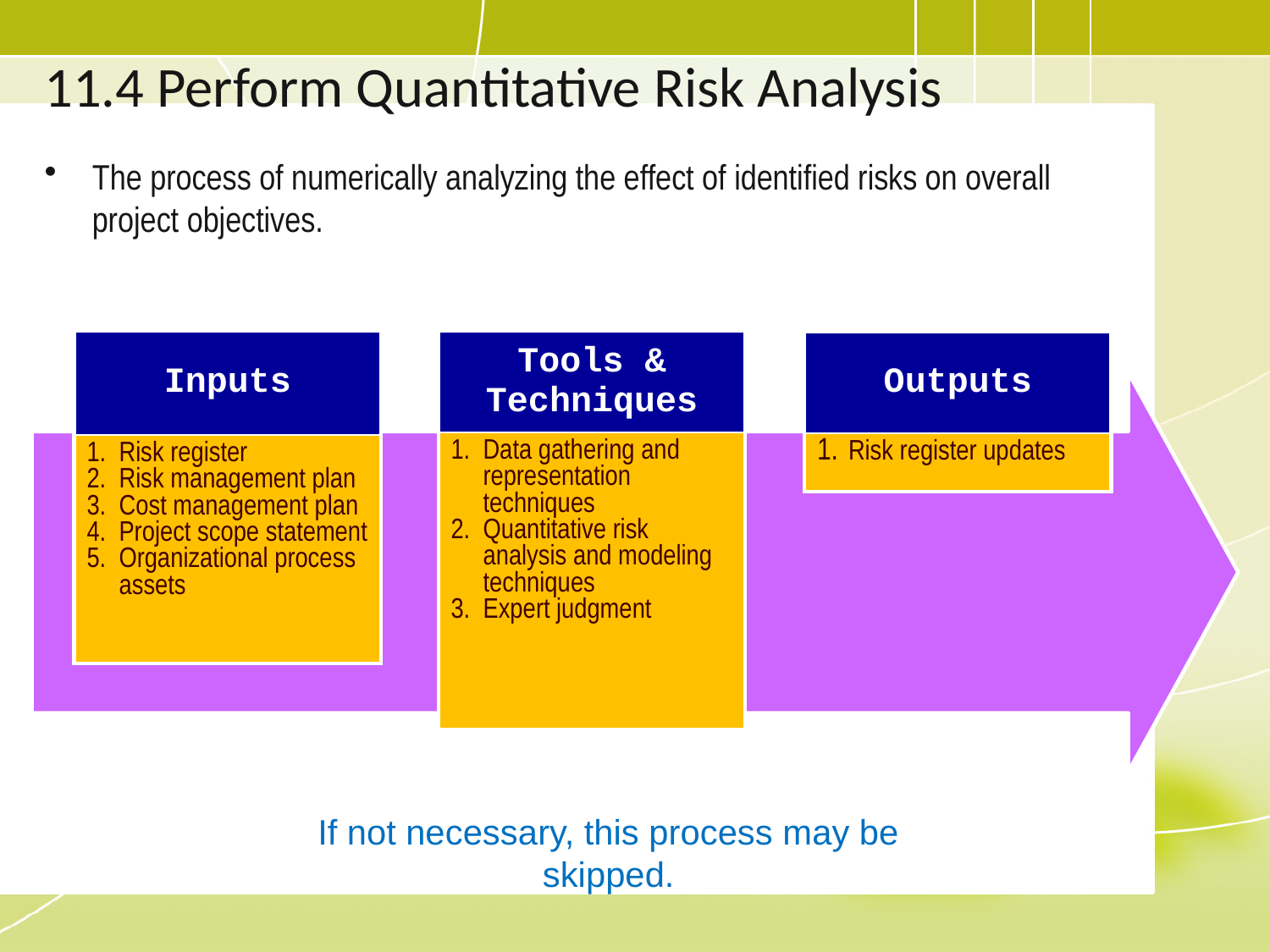

# 11.4 Perform Quantitative Risk Analysis
The process of numerically analyzing the effect of identified risks on overall project objectives.
| Inputs |
| --- |
| Risk register Risk management plan Cost management plan Project scope statement Organizational process assets |
| Tools & Techniques |
| --- |
| Data gathering and representation techniques Quantitative risk analysis and modeling techniques Expert judgment |
| Outputs |
| --- |
| Risk register updates |

If not necessary, this process may be skipped.